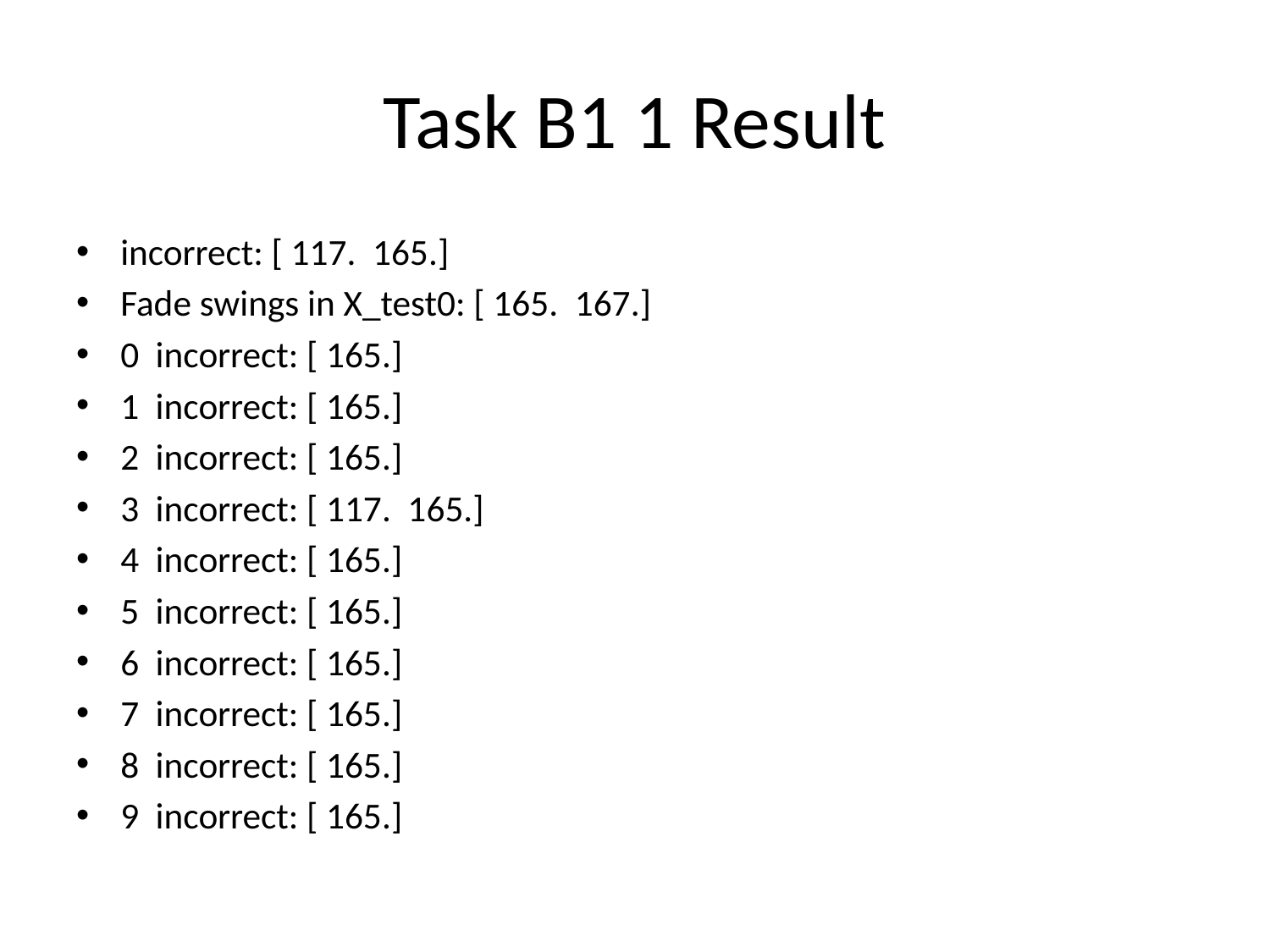

# Task B1 1 Result
incorrect: [ 117.  165.]
Fade swings in X_test0: [ 165.  167.]
0  incorrect: [ 165.]
1  incorrect: [ 165.]
2  incorrect: [ 165.]
3  incorrect: [ 117.  165.]
4  incorrect: [ 165.]
5  incorrect: [ 165.]
6  incorrect: [ 165.]
7  incorrect: [ 165.]
8  incorrect: [ 165.]
9  incorrect: [ 165.]